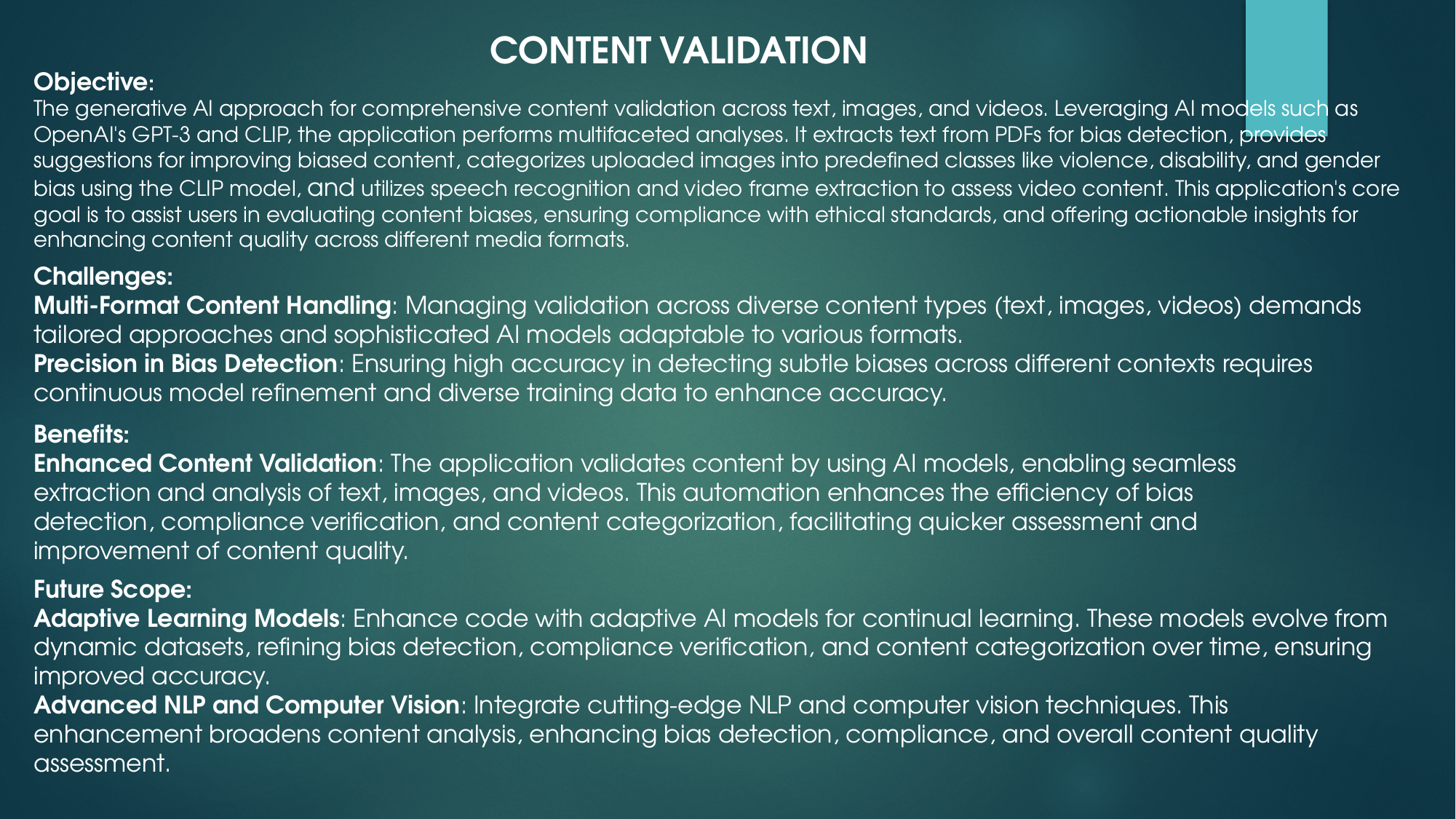

CONTENT VALIDATION
Objective: 
The generative AI approach for comprehensive content validation across text, images, and videos. Leveraging AI models such as OpenAI's GPT-3 and CLIP, the application performs multifaceted analyses. It extracts text from PDFs for bias detection, provides suggestions for improving biased content, categorizes uploaded images into predefined classes like violence, disability, and gender bias using the CLIP model, and utilizes speech recognition and video frame extraction to assess video content. This application's core goal is to assist users in evaluating content biases, ensuring compliance with ethical standards, and offering actionable insights for enhancing content quality across different media formats.
Challenges:
Multi-Format Content Handling: Managing validation across diverse content types (text, images, videos) demands tailored approaches and sophisticated AI models adaptable to various formats.
Precision in Bias Detection: Ensuring high accuracy in detecting subtle biases across different contexts requires continuous model refinement and diverse training data to enhance accuracy.
Benefits:
Enhanced Content Validation: The application validates content by using AI models, enabling seamless extraction and analysis of text, images, and videos. This automation enhances the efficiency of bias detection, compliance verification, and content categorization, facilitating quicker assessment and improvement of content quality.
Future Scope:
Adaptive Learning Models: Enhance code with adaptive AI models for continual learning. These models evolve from dynamic datasets, refining bias detection, compliance verification, and content categorization over time, ensuring improved accuracy.
Advanced NLP and Computer Vision: Integrate cutting-edge NLP and computer vision techniques. This enhancement broadens content analysis, enhancing bias detection, compliance, and overall content quality assessment.